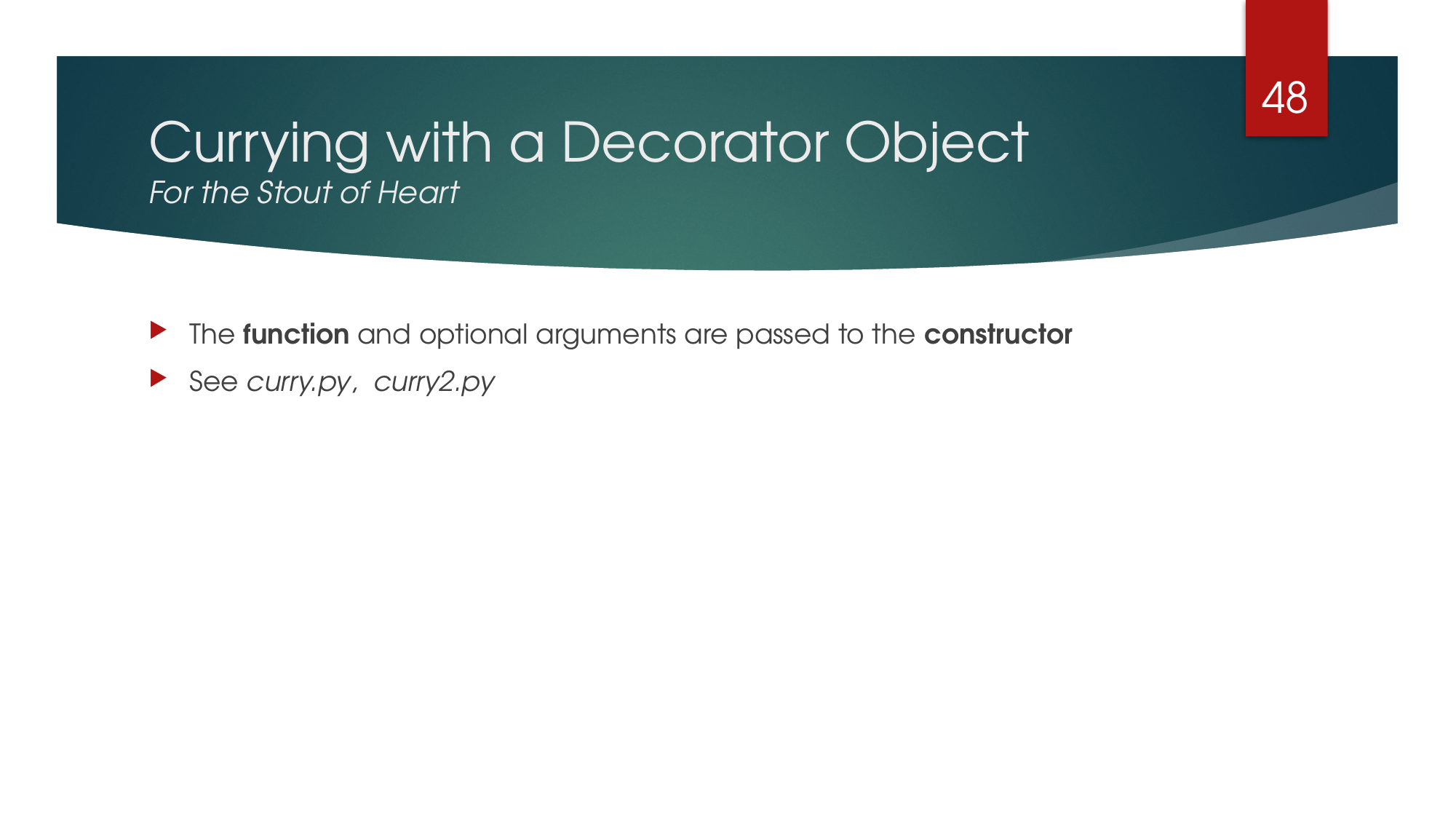

48
# Currying with a Decorator Object For the Stout of Heart
The function and optional arguments are passed to the constructor
See curry.py,  curry2.py